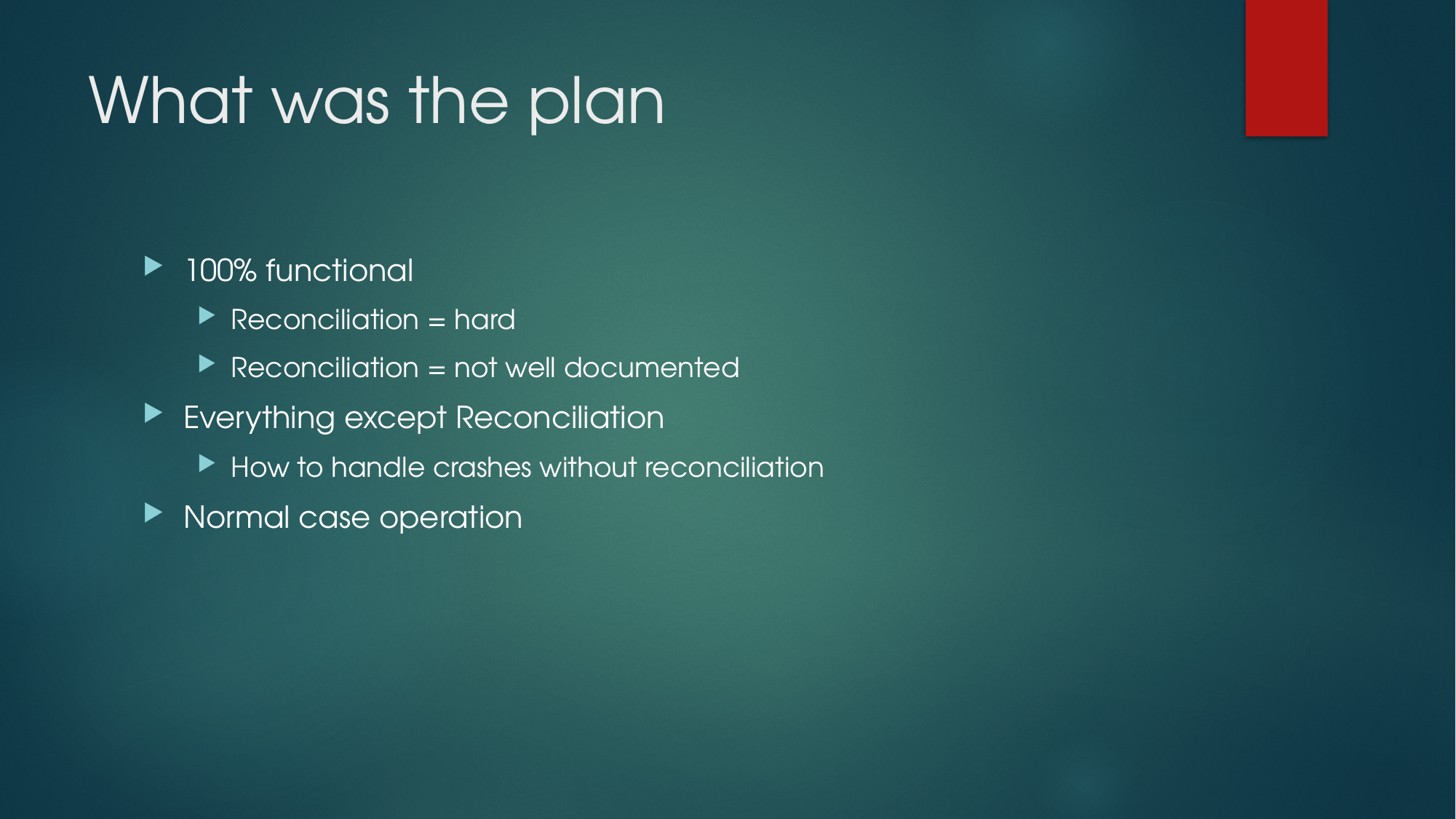

# What was the plan
100% functional
Reconciliation = hard
Reconciliation = not well documented
Everything except Reconciliation
How to handle crashes without reconciliation
Normal case operation